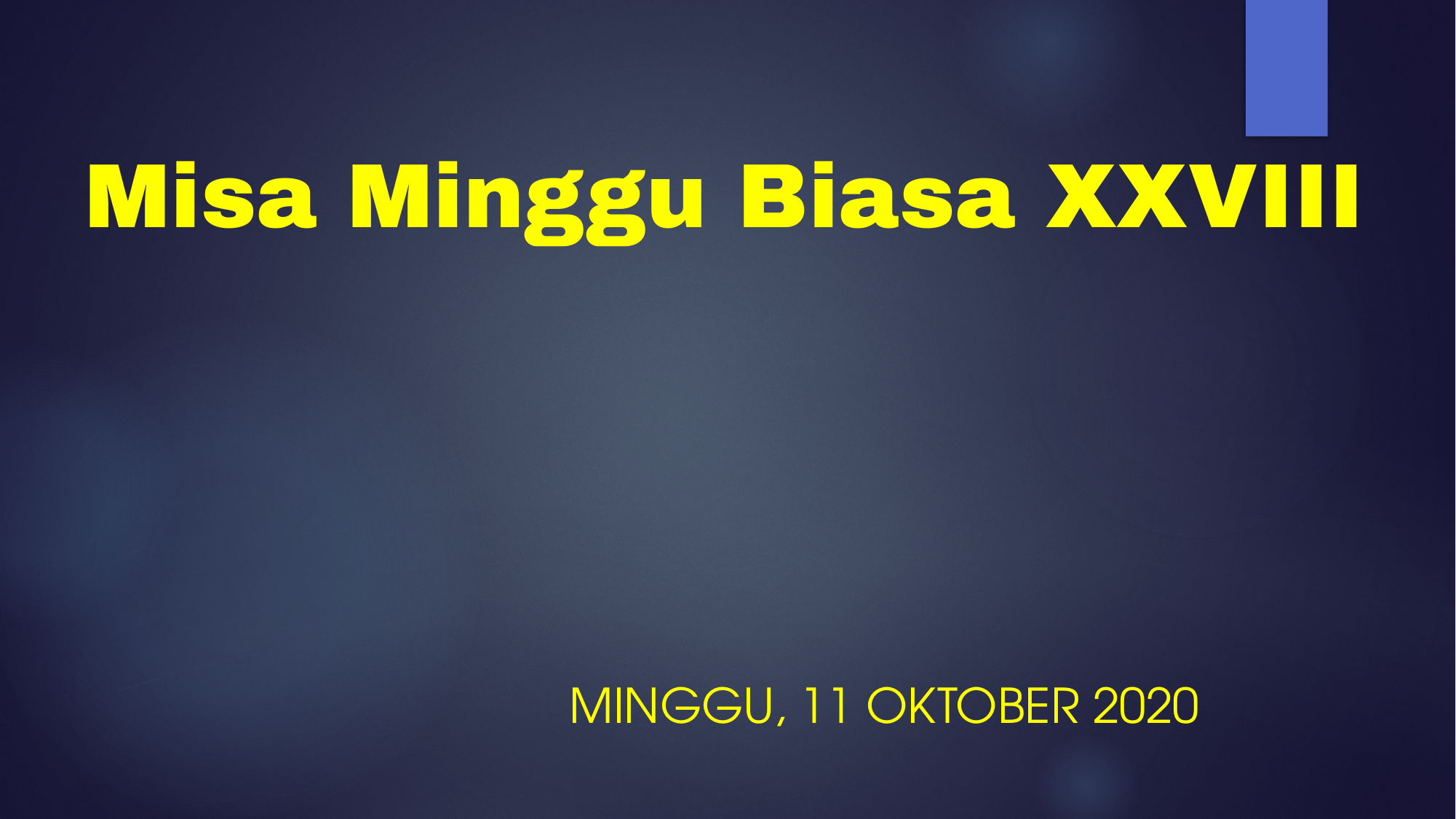

# Misa Minggu Biasa XXVIII
Minggu, 11 Oktober 2020